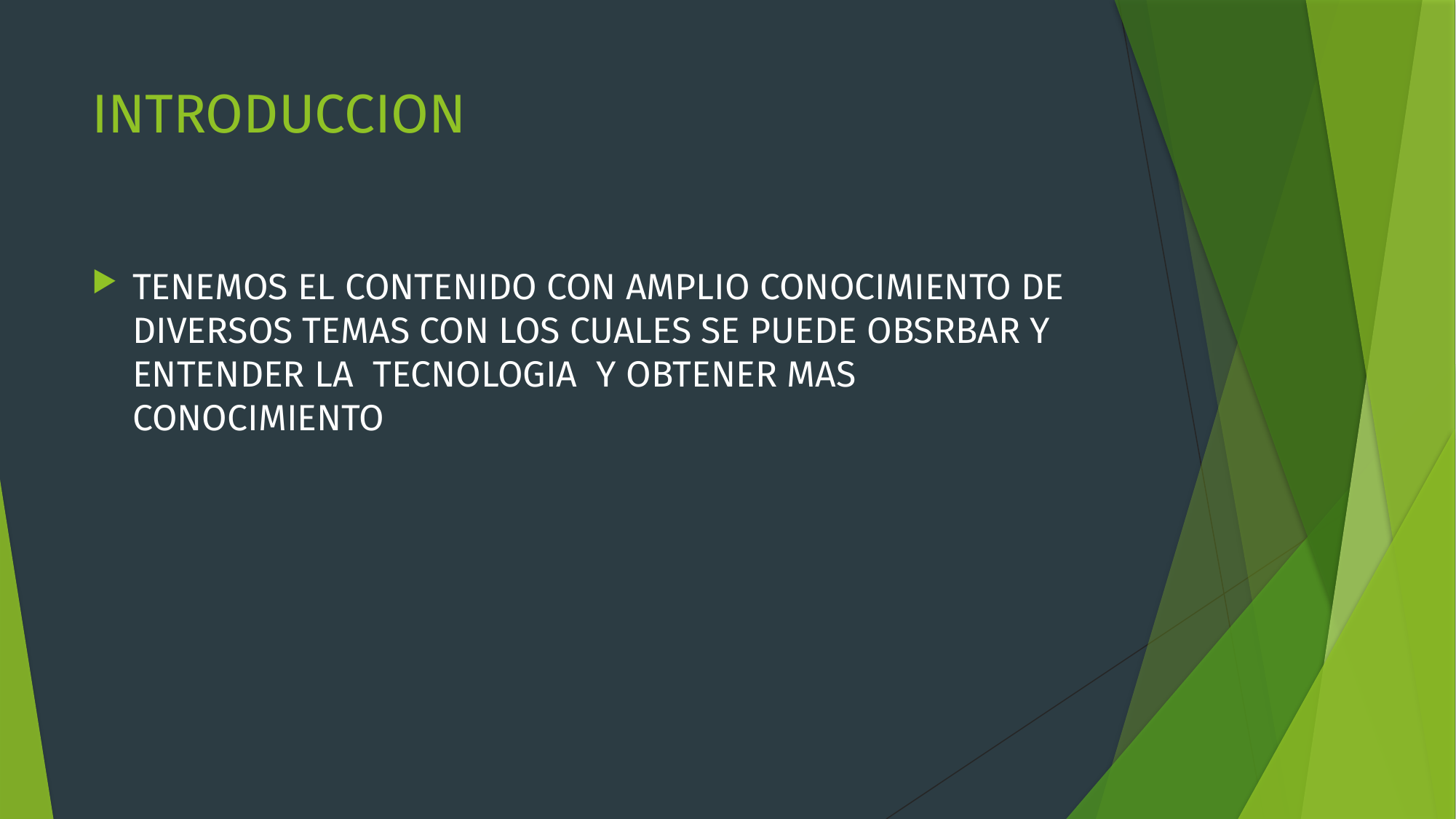

# INTRODUCCION
TENEMOS EL CONTENIDO CON AMPLIO CONOCIMIENTO DE DIVERSOS TEMAS CON LOS CUALES SE PUEDE OBSRBAR Y ENTENDER LA  TECNOLOGIA  Y OBTENER MAS CONOCIMIENTO